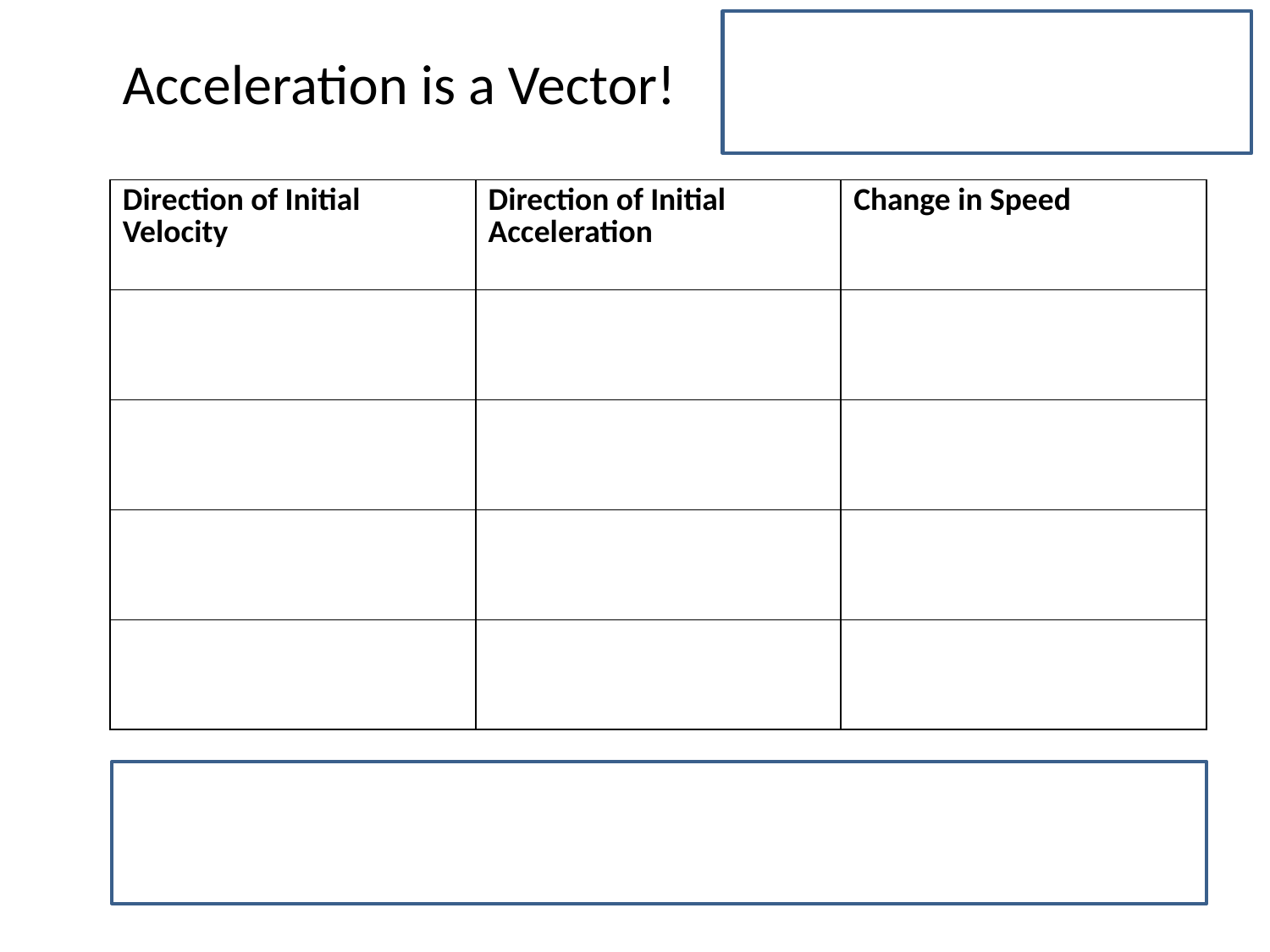

●
# Acceleration is a Vector!
| Direction of Initial VelocityDiD | Direction of Initial Acceleration | Change in Speed |
| --- | --- | --- |
|  |  |  |
|  |  |  |
|  |  |  |
|  |  |  |
●